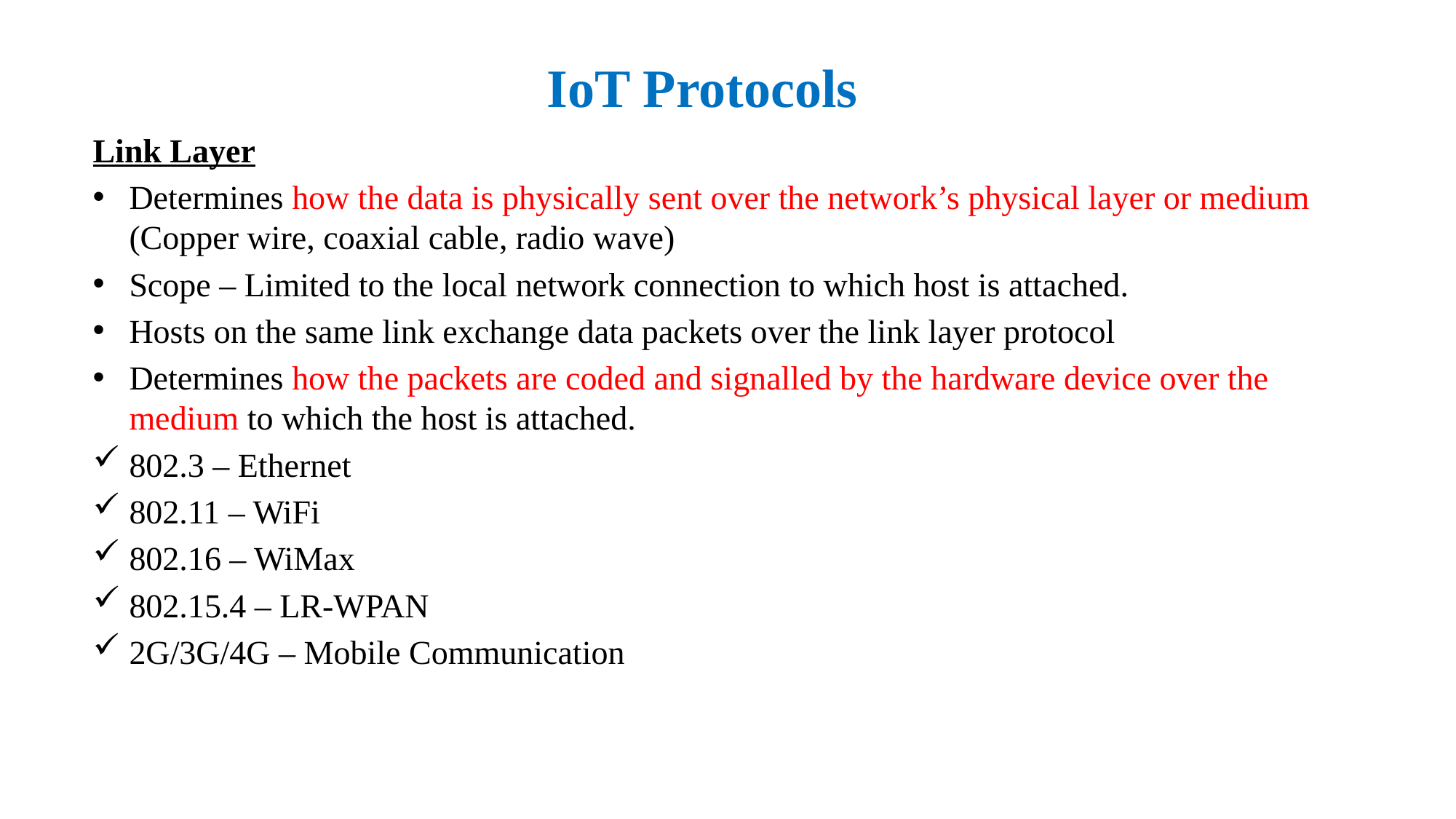

# IoT Protocols
Link Layer
Determines how the data is physically sent over the network’s physical layer or medium (Copper wire, coaxial cable, radio wave)
Scope – Limited to the local network connection to which host is attached.
Hosts on the same link exchange data packets over the link layer protocol
Determines how the packets are coded and signalled by the hardware device over the medium to which the host is attached.
802.3 – Ethernet
802.11 – WiFi
802.16 – WiMax
802.15.4 – LR-WPAN
2G/3G/4G – Mobile Communication